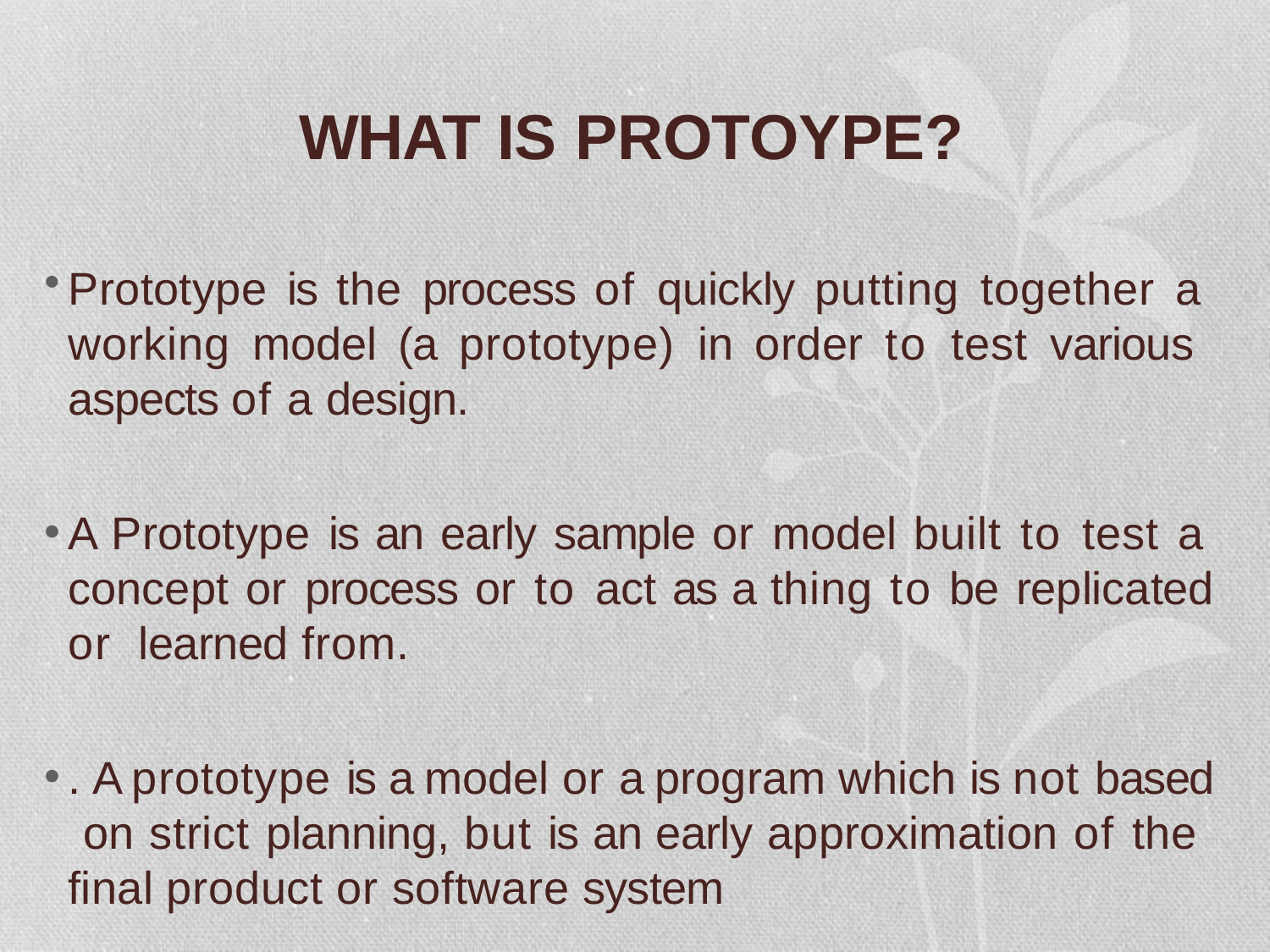

# WHAT IS PROTOYPE?
Prototype is the process of quickly putting together a  working model (a prototype) in order to test various  aspects of a design.

A Prototype is an early sample or model built to test a  concept or process or to act as a thing to be replicated or  learned from.

. A prototype is a model or a program which is not based  on strict planning, but is an early approximation of the  final product or software system